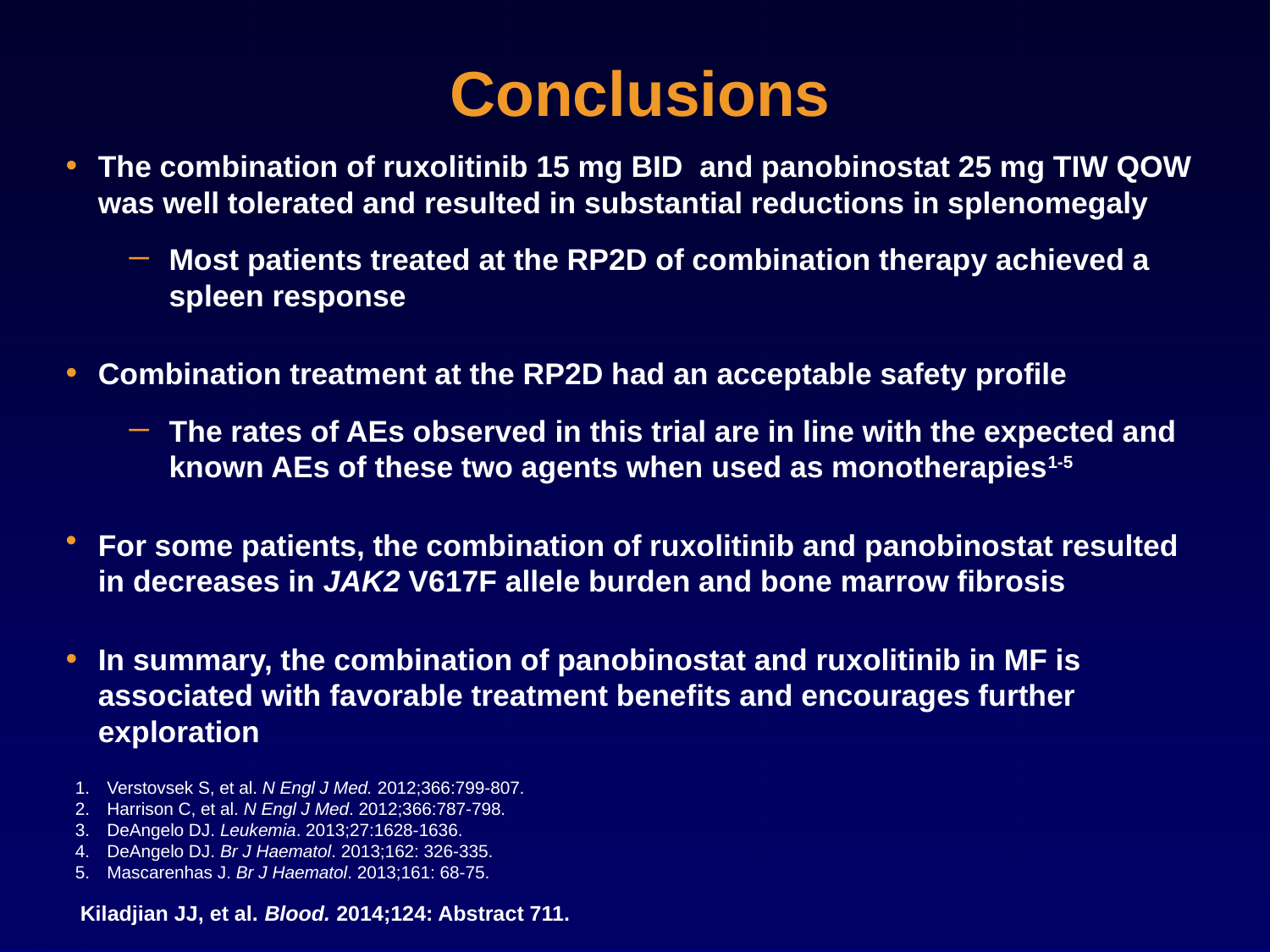

# Conclusions
The combination of ruxolitinib 15 mg BID  and panobinostat 25 mg TIW QOW was well tolerated and resulted in substantial reductions in splenomegaly
Most patients treated at the RP2D of combination therapy achieved a spleen response
Combination treatment at the RP2D had an acceptable safety profile
The rates of AEs observed in this trial are in line with the expected and known AEs of these two agents when used as monotherapies1-5
For some patients, the combination of ruxolitinib and panobinostat resulted in decreases in JAK2 V617F allele burden and bone marrow fibrosis
In summary, the combination of panobinostat and ruxolitinib in MF is associated with favorable treatment benefits and encourages further exploration
Verstovsek S, et al. N Engl J Med. 2012;366:799-807.
Harrison C, et al. N Engl J Med. 2012;366:787-798.
DeAngelo DJ. Leukemia. 2013;27:1628-1636.
DeAngelo DJ. Br J Haematol. 2013;162: 326-335.
Mascarenhas J. Br J Haematol. 2013;161: 68-75.
Kiladjian JJ, et al. Blood. 2014;124: Abstract 711.